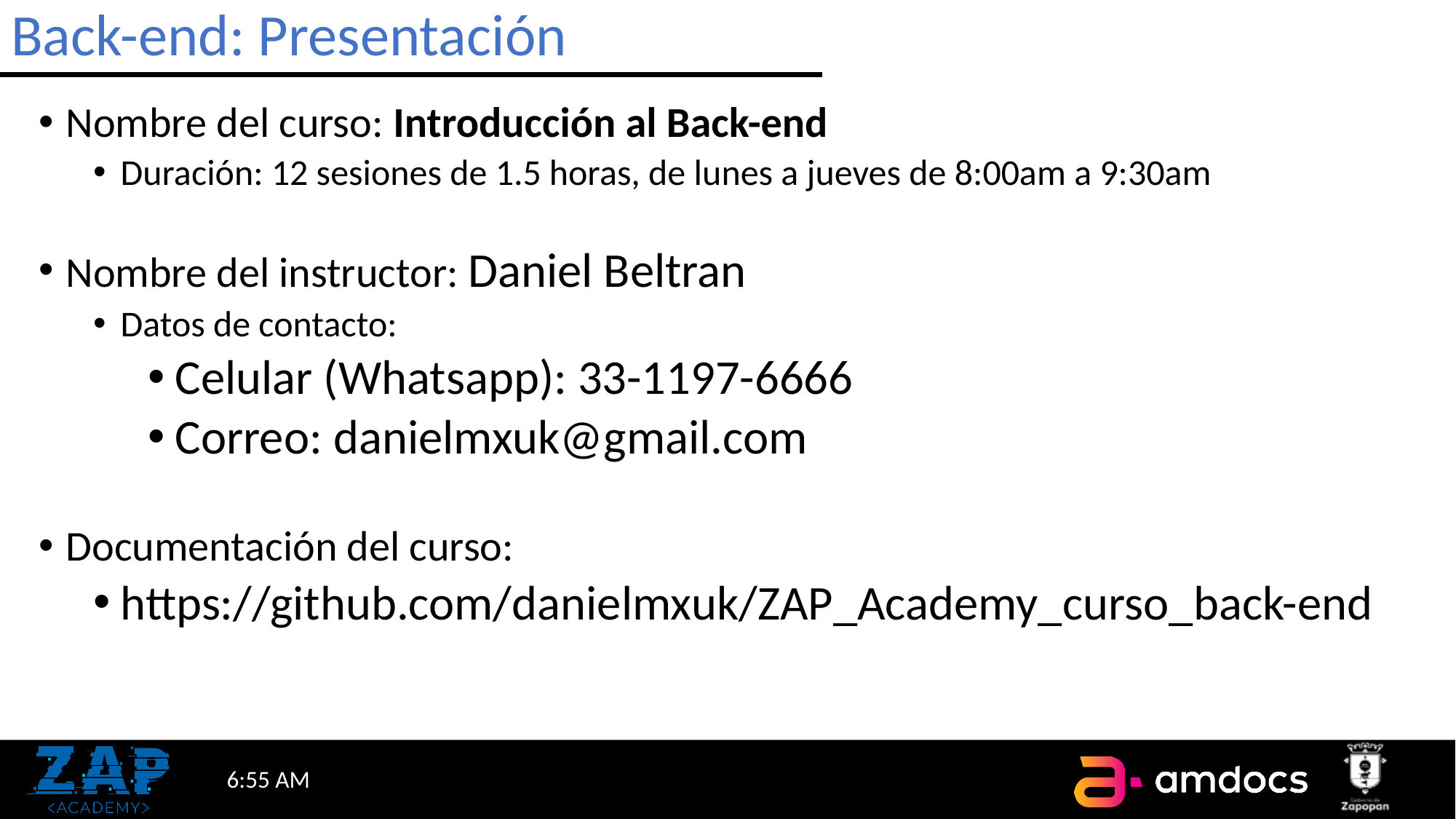

# Back-end: Presentación
Nombre del curso: Introducción al Back-end
Duración: 12 sesiones de 1.5 horas, de lunes a jueves de 8:00am a 9:30am

Nombre del instructor: Daniel Beltran
Datos de contacto:
Celular (Whatsapp): 33-1197-6666
Correo: danielmxuk@gmail.com

Documentación del curso:
https://github.com/danielmxuk/ZAP_Academy_curso_back-end
6:55 AM